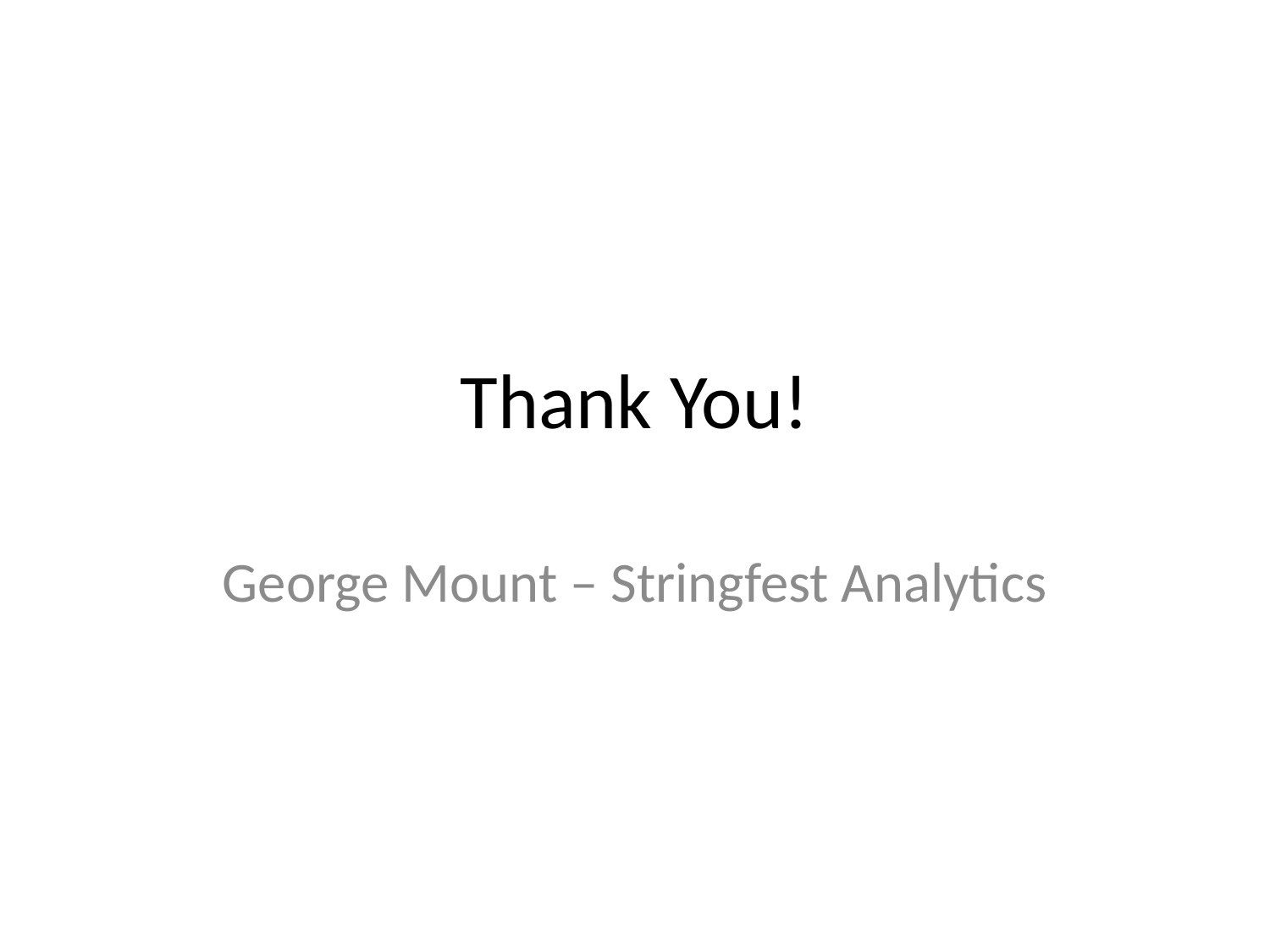

# Thank You!
George Mount – Stringfest Analytics